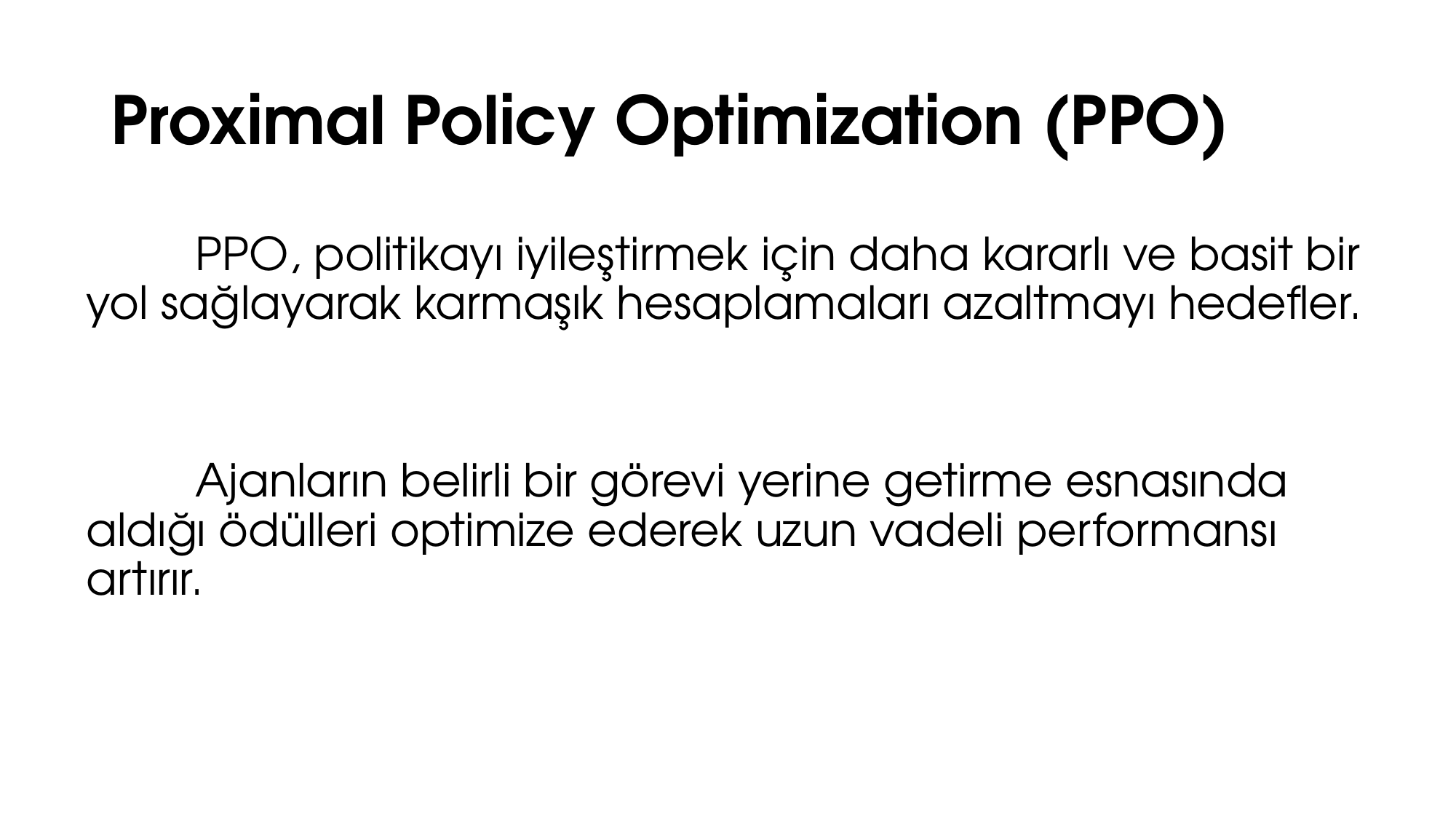

PPO, politikayı iyileştirmek için daha kararlı ve basit bir yol sağlayarak karmaşık hesaplamaları azaltmayı hedefler.

	Ajanların belirli bir görevi yerine getirme esnasında aldığı ödülleri optimize ederek uzun vadeli performansı artırır.

# Proximal Policy Optimization (PPO)